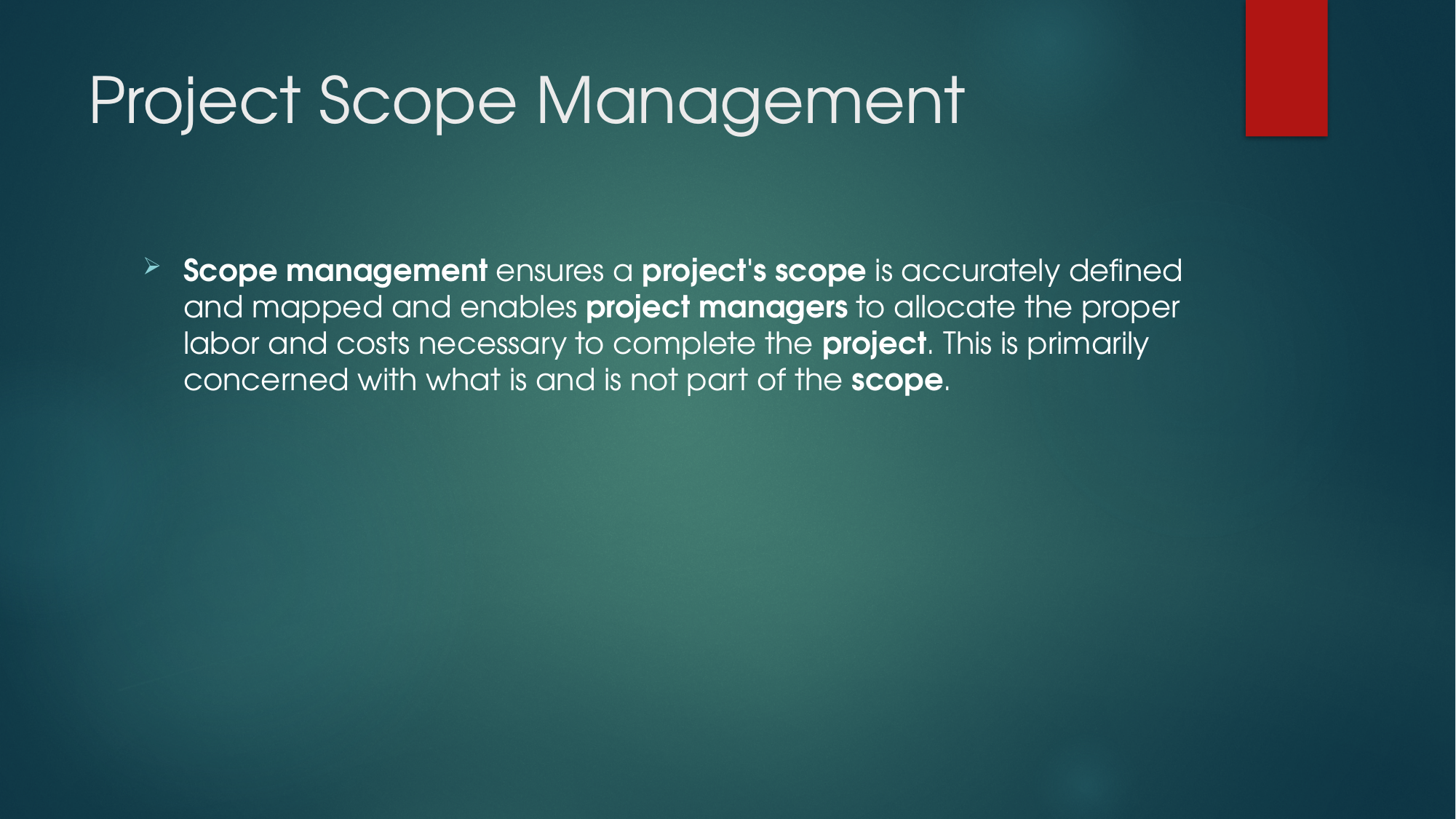

# Project Scope Management
Scope management ensures a project's scope is accurately defined and mapped and enables project managers to allocate the proper labor and costs necessary to complete the project. This is primarily concerned with what is and is not part of the scope.